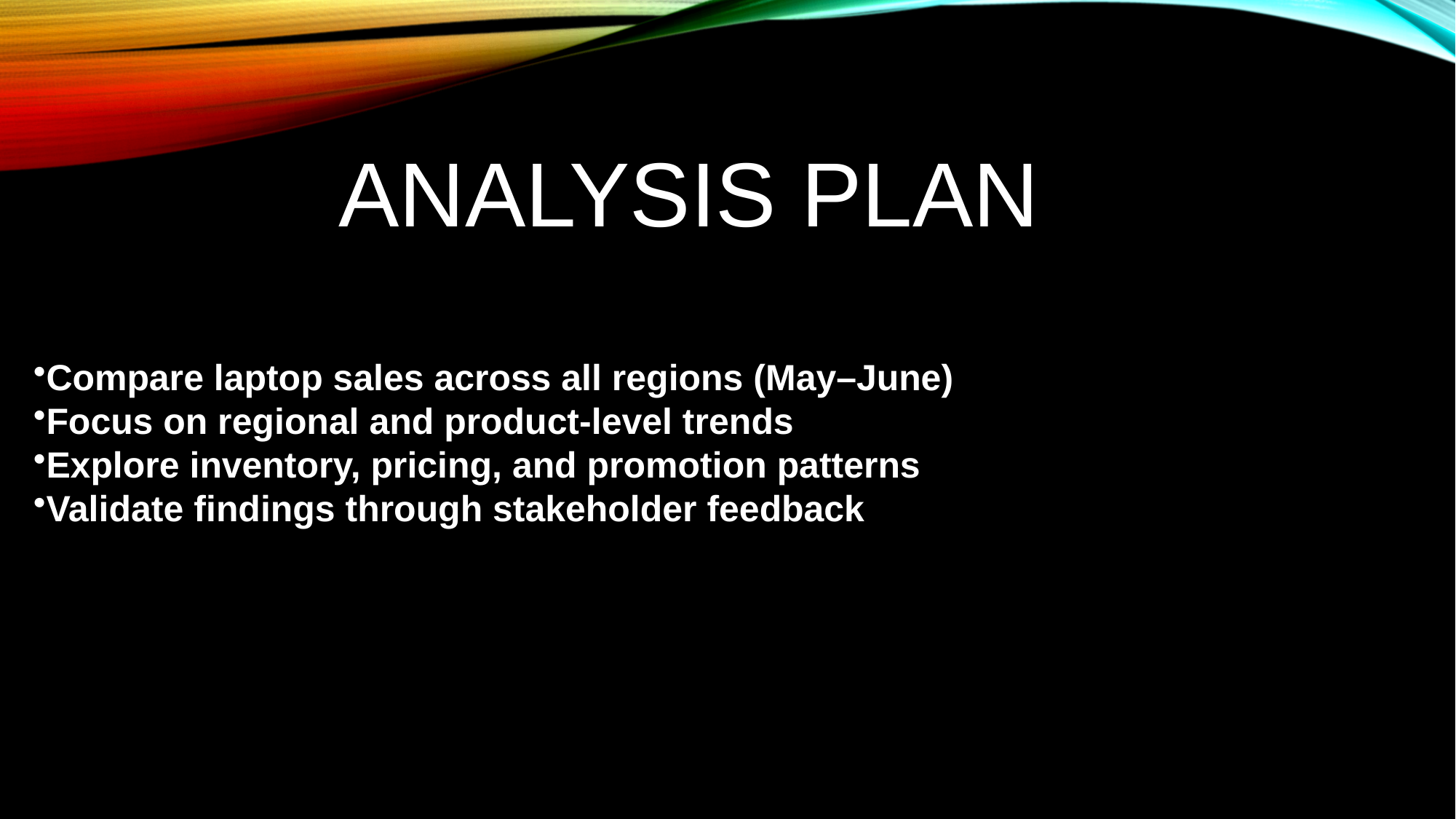

# Analysis Plan
Compare laptop sales across all regions (May–June)
Focus on regional and product-level trends
Explore inventory, pricing, and promotion patterns
Validate findings through stakeholder feedback